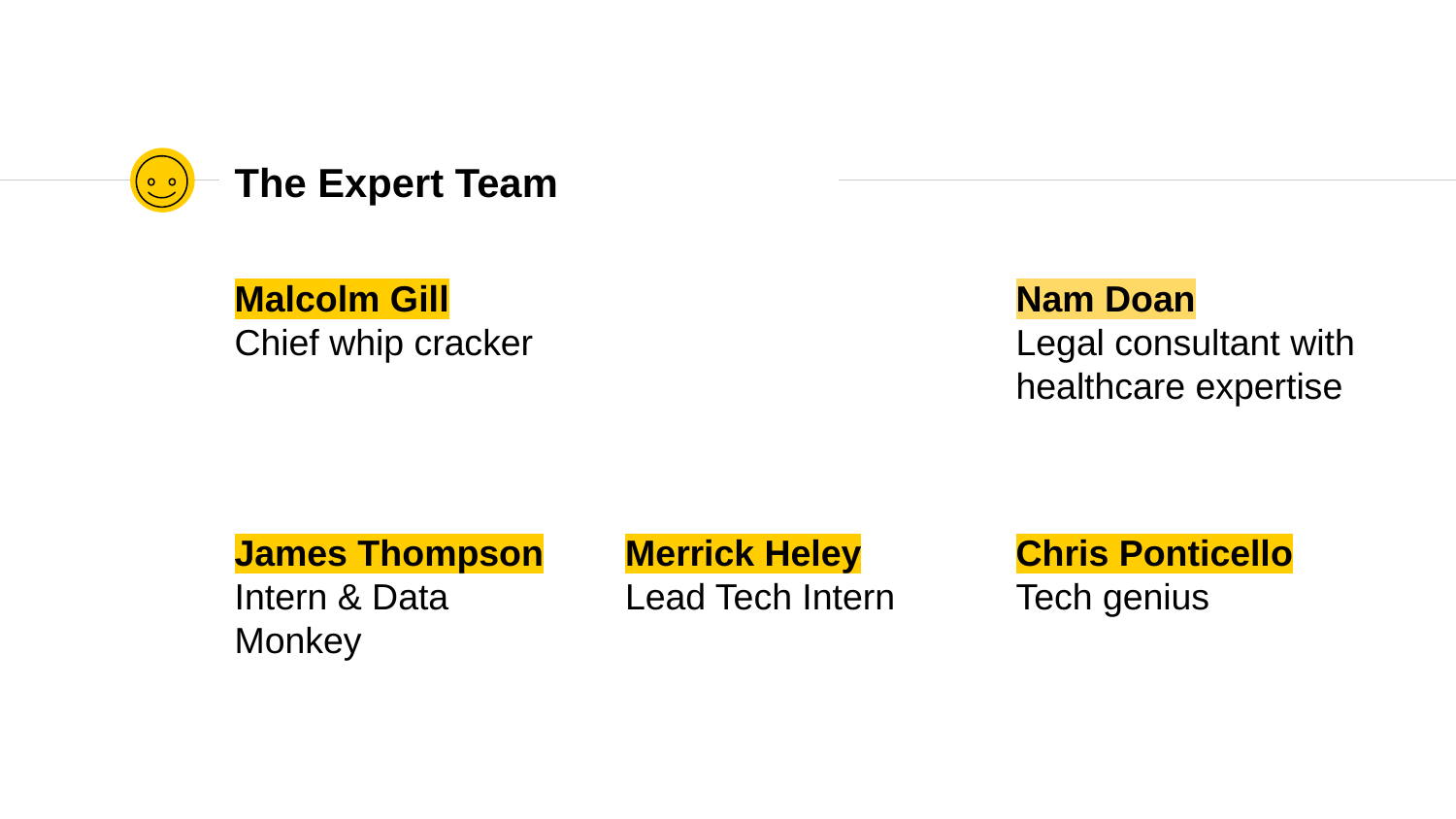

# The Expert Team

Malcolm Gill
Chief whip cracker
Nam Doan
Legal consultant with healthcare expertise

James Thompson
Intern & Data Monkey
Merrick Heley
Lead Tech Intern
Chris Ponticello
Tech genius